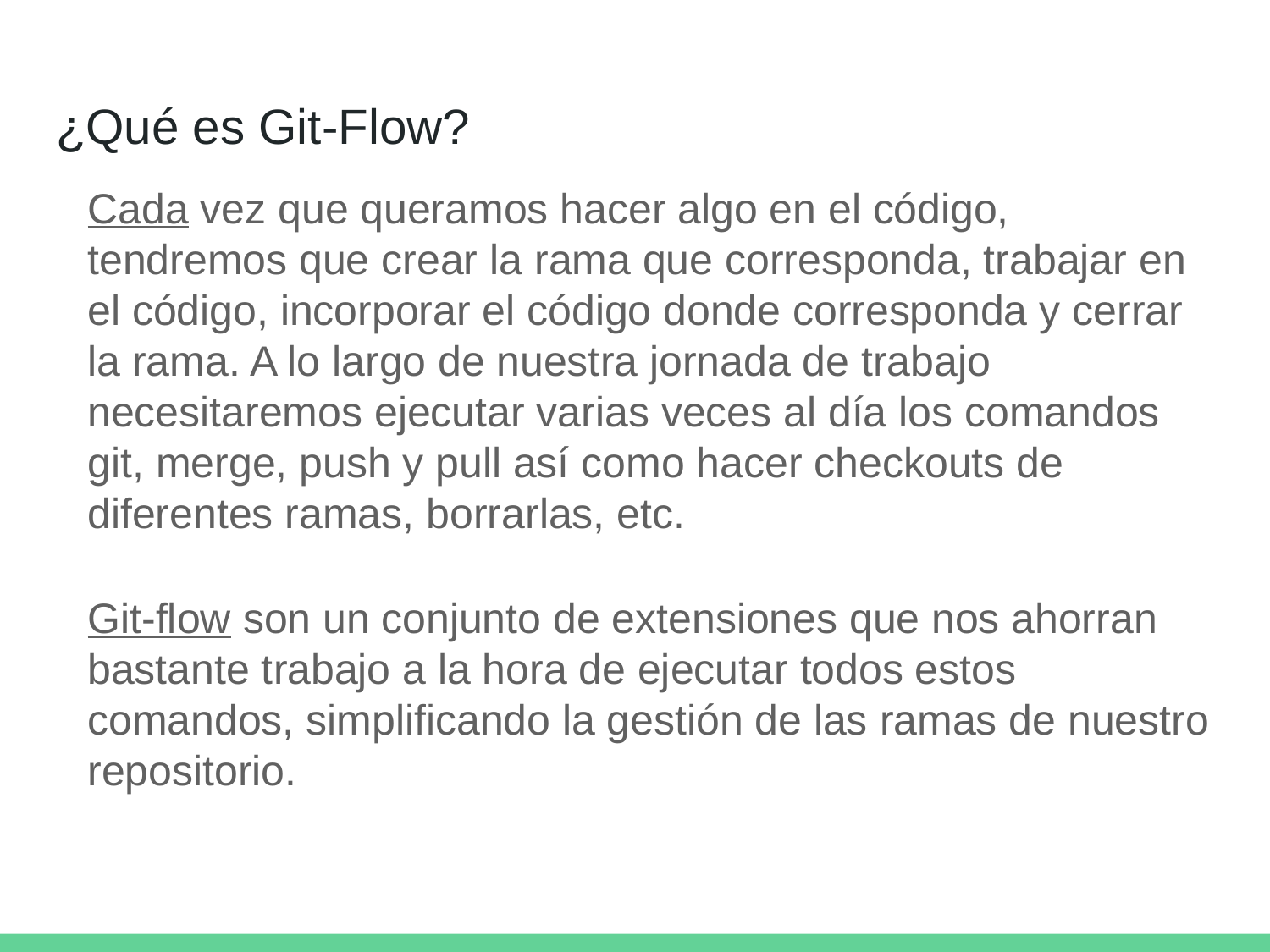

# ¿Qué es Git-Flow?
Cada vez que queramos hacer algo en el código, tendremos que crear la rama que corresponda, trabajar en el código, incorporar el código donde corresponda y cerrar la rama. A lo largo de nuestra jornada de trabajo necesitaremos ejecutar varias veces al día los comandos git, merge, push y pull así como hacer checkouts de diferentes ramas, borrarlas, etc.

Git-flow son un conjunto de extensiones que nos ahorran bastante trabajo a la hora de ejecutar todos estos comandos, simplificando la gestión de las ramas de nuestro repositorio.